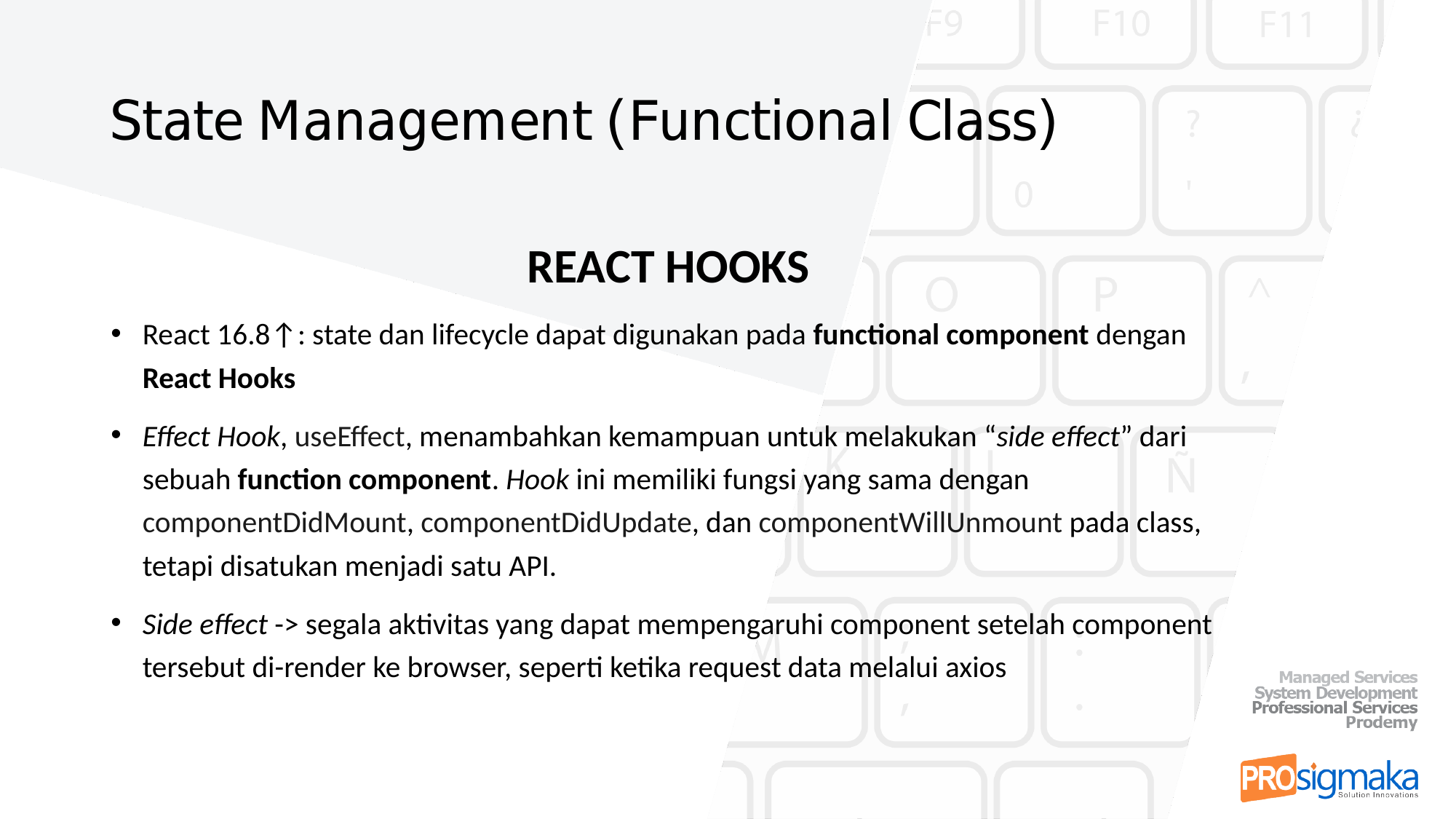

# State Management (Functional Class)
REACT HOOKS
React 16.8↑: state dan lifecycle dapat digunakan pada functional component dengan React Hooks
Effect Hook, useEffect, menambahkan kemampuan untuk melakukan “side effect” dari sebuah function component. Hook ini memiliki fungsi yang sama dengan componentDidMount, componentDidUpdate, dan componentWillUnmount pada class, tetapi disatukan menjadi satu API.
Side effect -> segala aktivitas yang dapat mempengaruhi component setelah component 	tersebut di-render ke browser, seperti ketika request data melalui axios

Sumber: https://id.reactjs.org/docs/hooks-overview.html